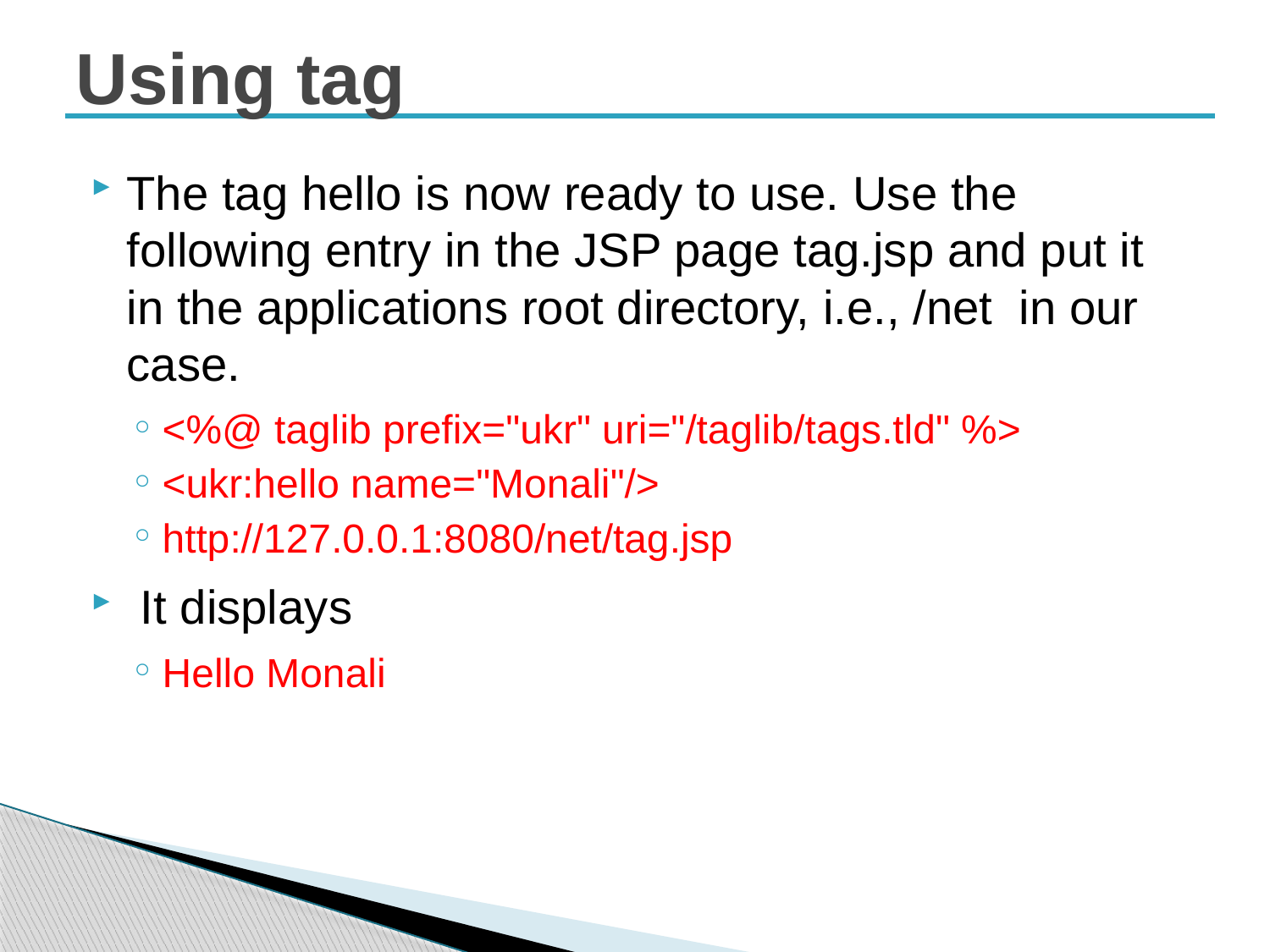

# Using tag
The tag hello is now ready to use. Use the following entry in the JSP page tag.jsp and put it in the applications root directory, i.e., /net  in our case.
<%@ taglib prefix="ukr" uri="/taglib/tags.tld" %>
<ukr:hello name="Monali"/>
http://127.0.0.1:8080/net/tag.jsp
 It displays
Hello Monali